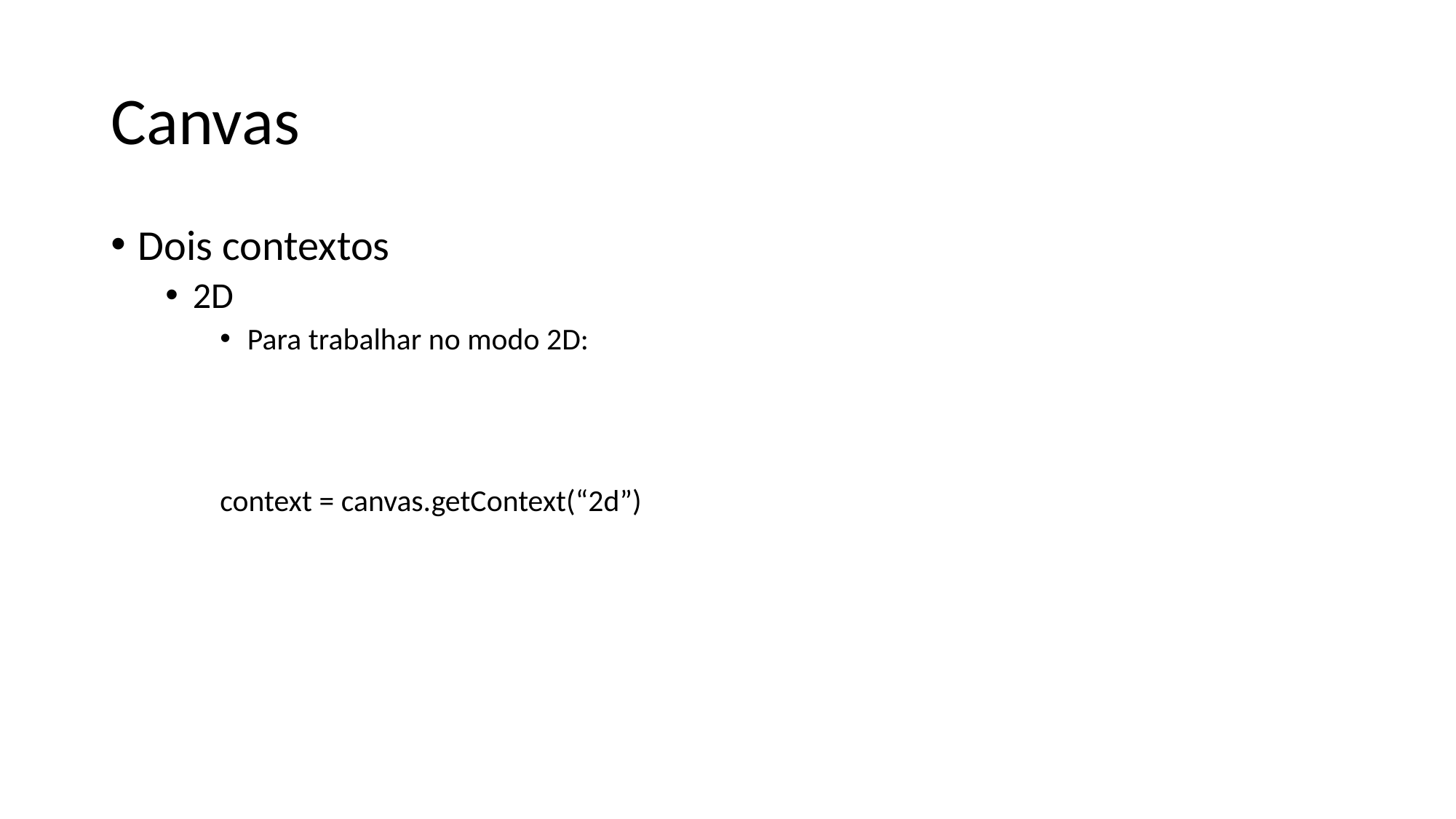

# Canvas
Dois contextos
2D
Para trabalhar no modo 2D:

context = canvas.getContext(“2d”)